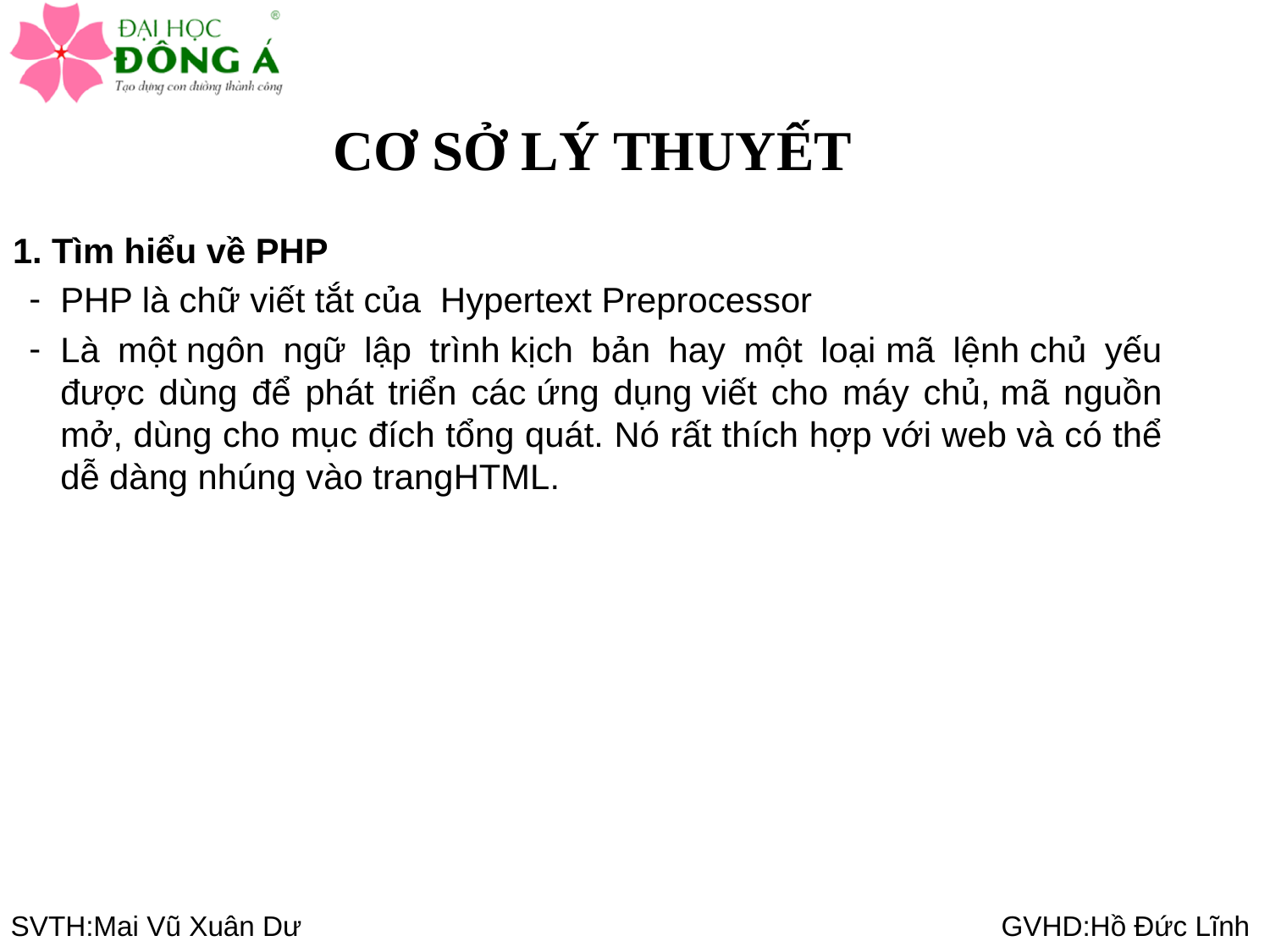

# CƠ SỞ LÝ THUYẾT
1. Tìm hiểu về PHP
PHP là chữ viết tắt của  Hypertext Preprocessor
Là một ngôn ngữ lập trình kịch bản hay một loại mã lệnh chủ yếu được dùng để phát triển các ứng dụng viết cho máy chủ, mã nguồn mở, dùng cho mục đích tổng quát. Nó rất thích hợp với web và có thể dễ dàng nhúng vào trangHTML.